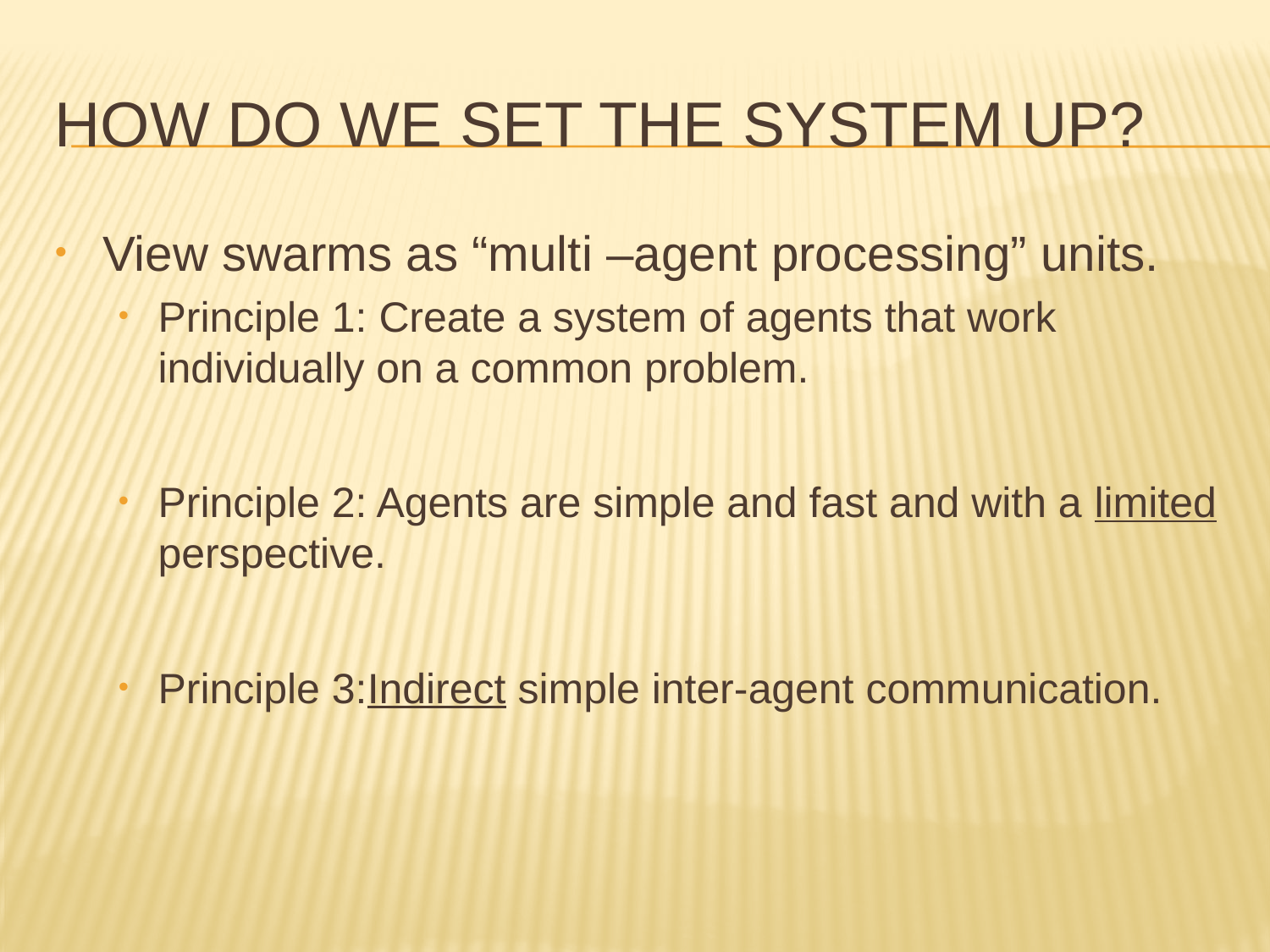

# How do we set the system up?
View swarms as “multi –agent processing” units.
Principle 1: Create a system of agents that work individually on a common problem.

Principle 2: Agents are simple and fast and with a limited perspective.

Principle 3:Indirect simple inter-agent communication.